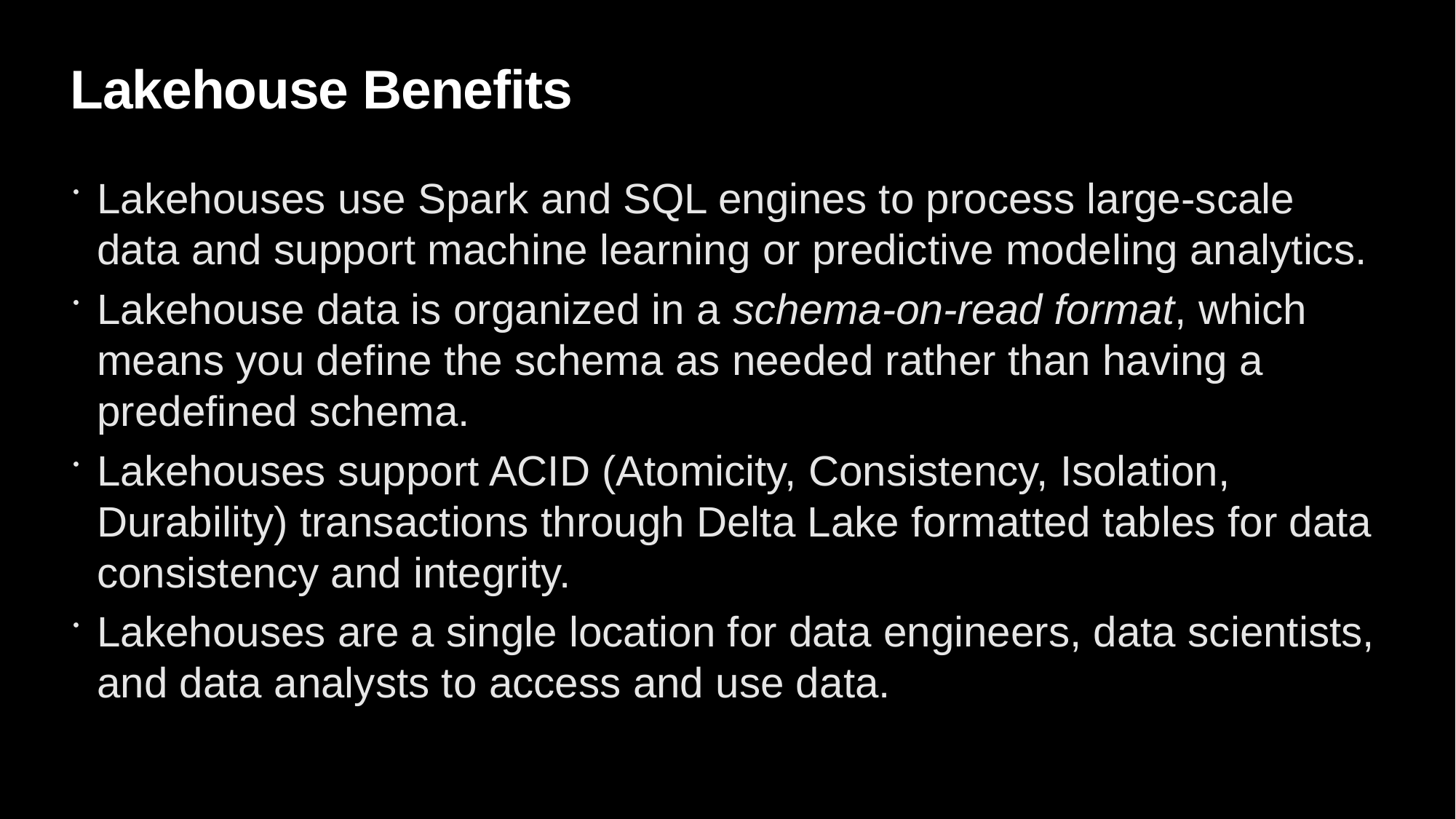

# Lakehouse Benefits
Lakehouses use Spark and SQL engines to process large-scale data and support machine learning or predictive modeling analytics.
Lakehouse data is organized in a schema-on-read format, which means you define the schema as needed rather than having a predefined schema.
Lakehouses support ACID (Atomicity, Consistency, Isolation, Durability) transactions through Delta Lake formatted tables for data consistency and integrity.
Lakehouses are a single location for data engineers, data scientists, and data analysts to access and use data.